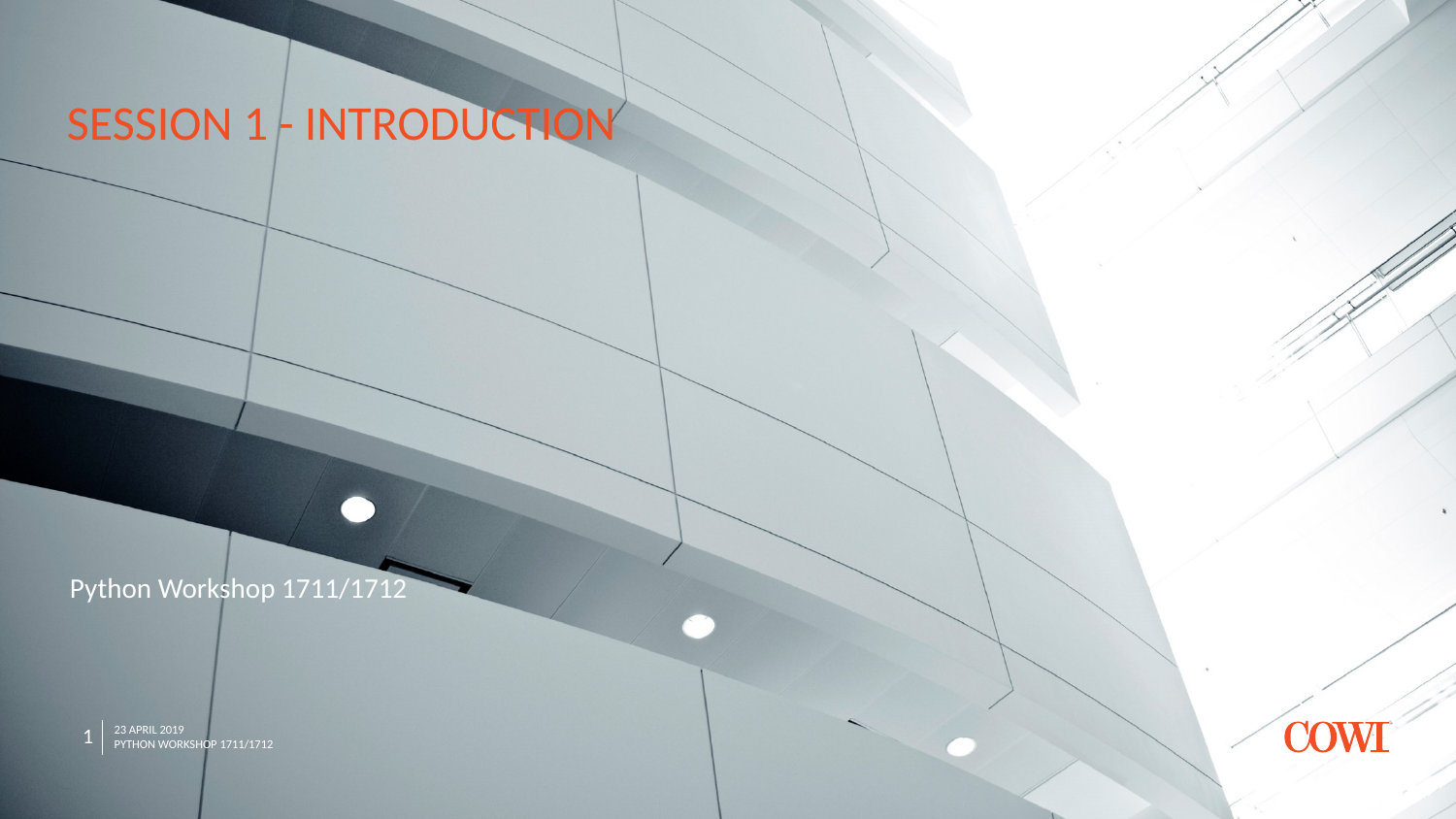

# SESSION 1 - INTRODUCTION

Python Workshop 1711/1712
1
23 april 2019
Python Workshop 1711/1712